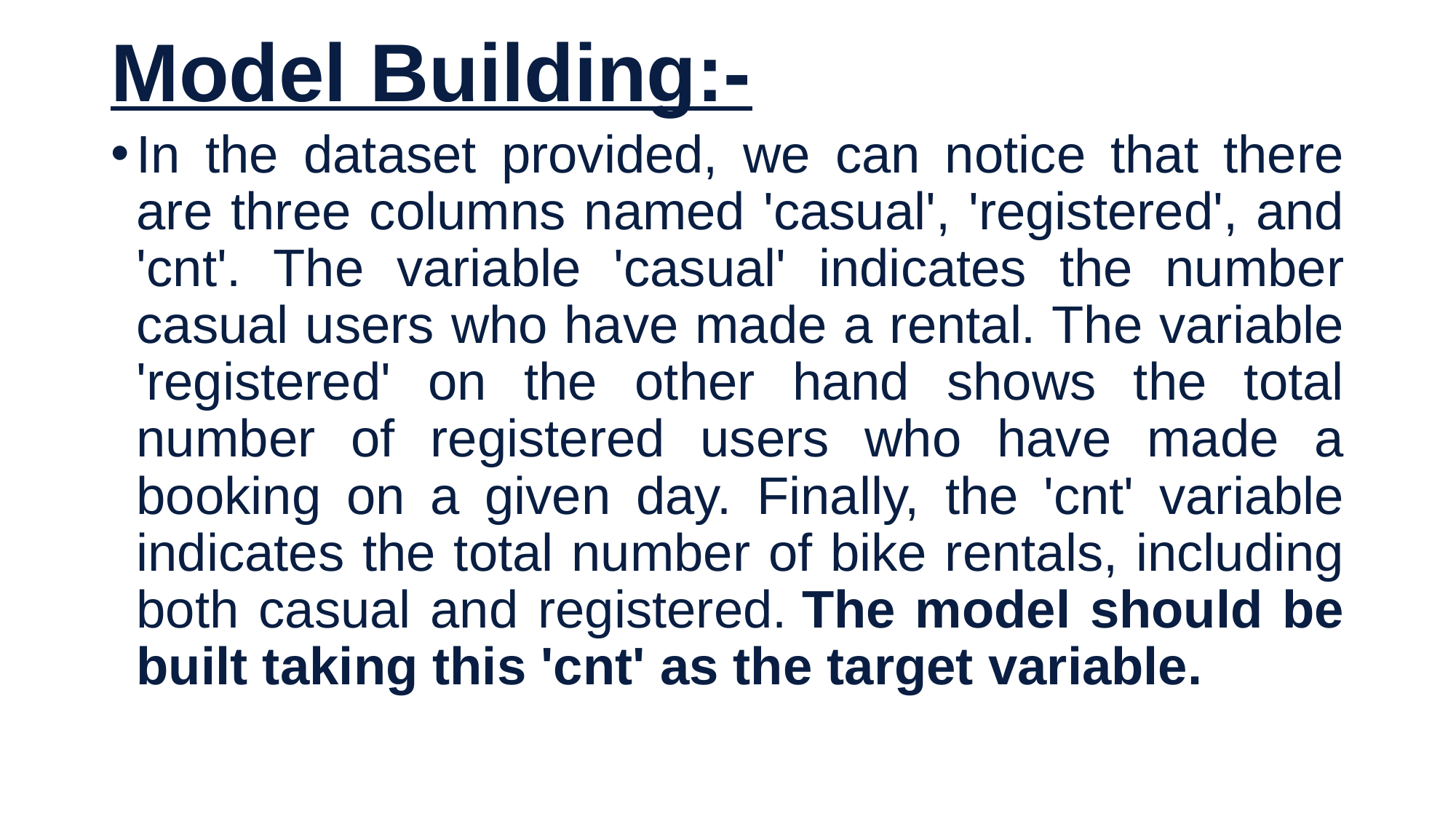

# Model Building:-
In the dataset provided, we can notice that there are three columns named 'casual', 'registered', and 'cnt'. The variable 'casual' indicates the number casual users who have made a rental. The variable 'registered' on the other hand shows the total number of registered users who have made a booking on a given day. Finally, the 'cnt' variable indicates the total number of bike rentals, including both casual and registered. The model should be built taking this 'cnt' as the target variable.